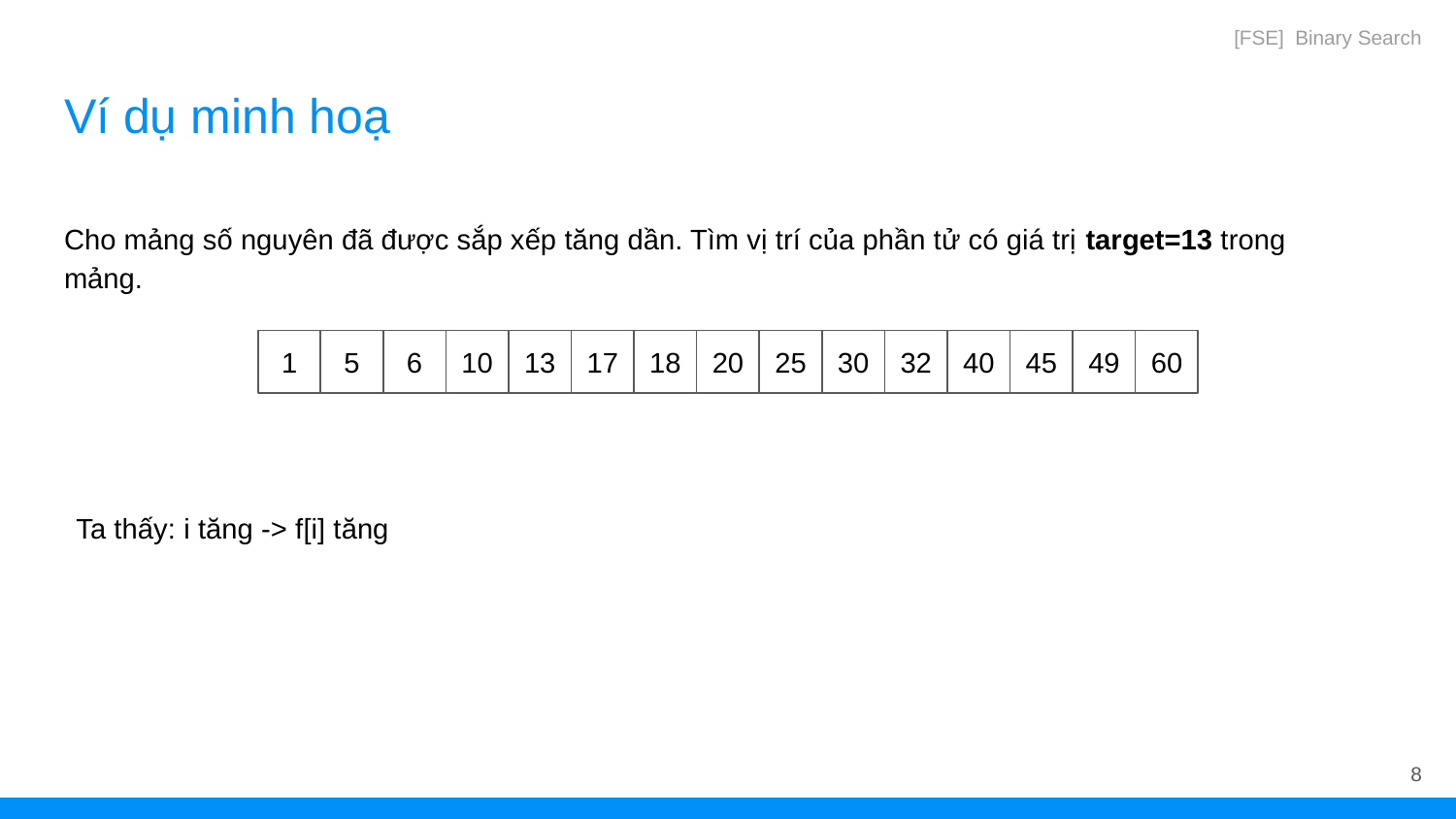

[FSE]  Binary Search

# Ví dụ minh hoạ
Cho mảng số nguyên đã được sắp xếp tăng dần. Tìm vị trí của phần tử có giá trị target=13 trong mảng.

1
5
6
10
13
17
18
20
25
30
32
40
45
49
60
Ta thấy: i tăng -> f[i] tăng
8